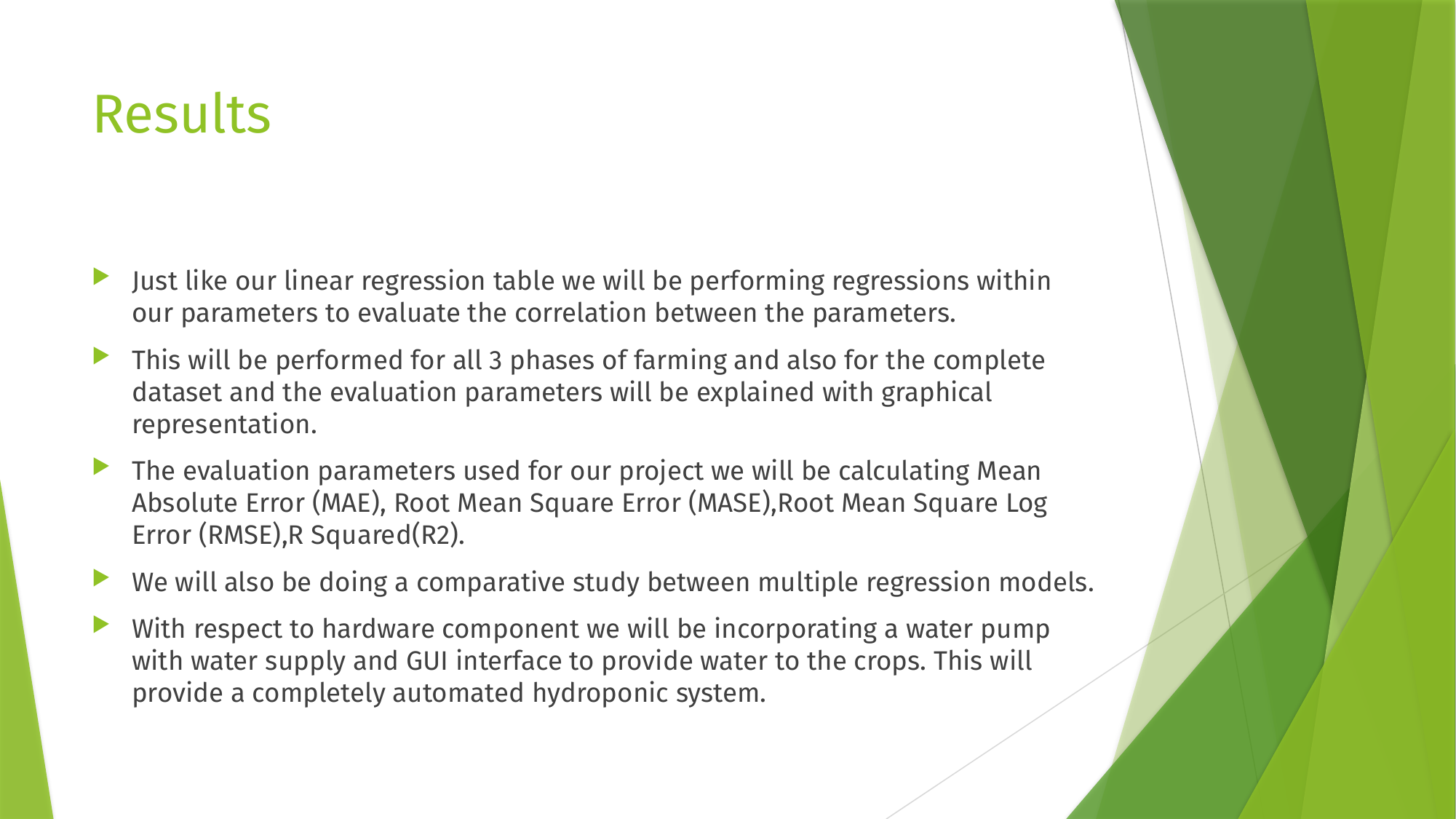

# Results
Just like our linear regression table we will be performing regressions within our parameters to evaluate the correlation between the parameters.
This will be performed for all 3 phases of farming and also for the complete dataset and the evaluation parameters will be explained with graphical representation.
The evaluation parameters used for our project we will be calculating Mean Absolute Error (MAE), Root Mean Square Error (MASE),Root Mean Square Log Error (RMSE),R Squared(R2).
We will also be doing a comparative study between multiple regression models.
With respect to hardware component we will be incorporating a water pump with water supply and GUI interface to provide water to the crops. This will provide a completely automated hydroponic system.